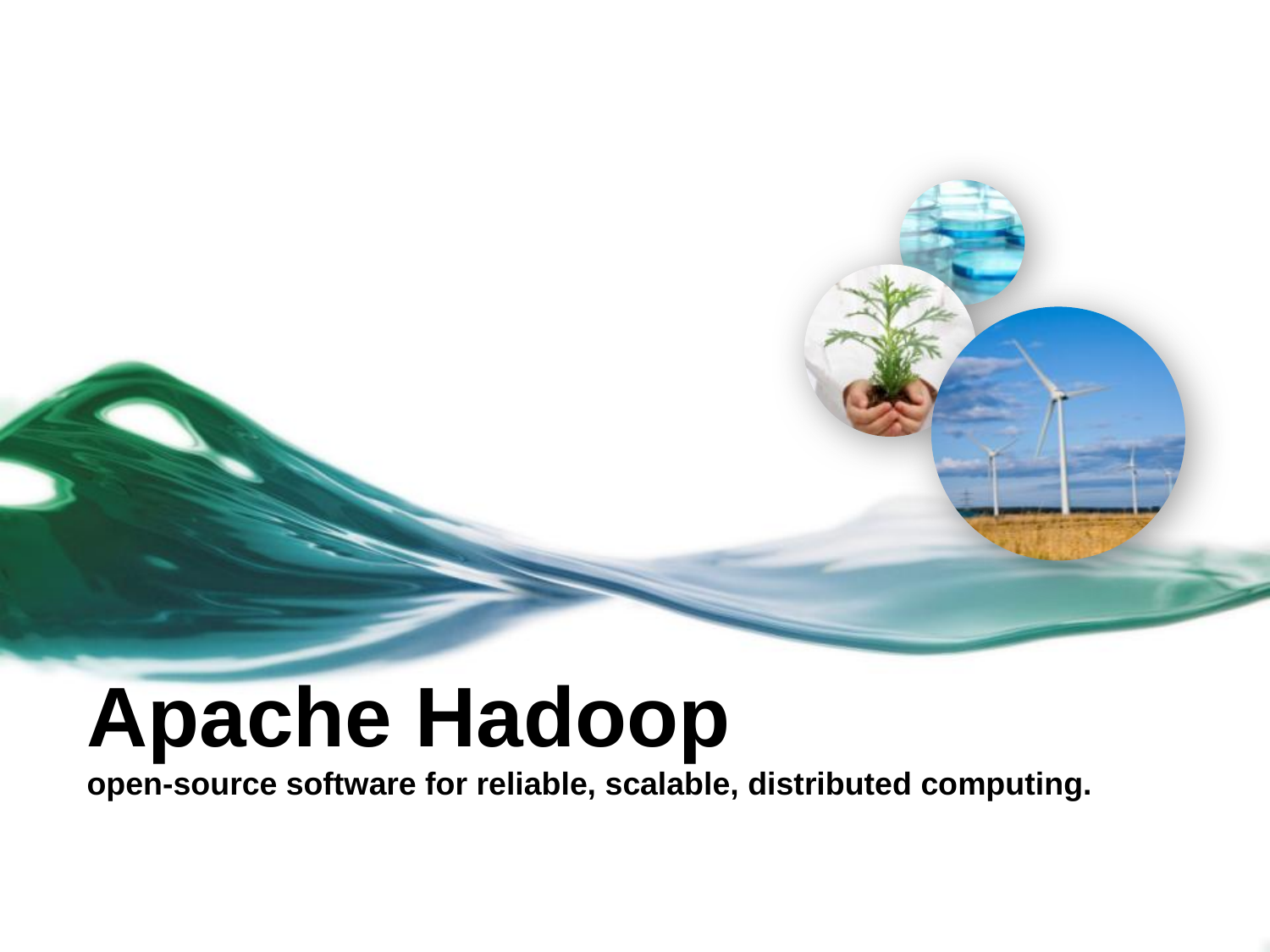

# Apache Hadoop open-source software for reliable, scalable, distributed computing.